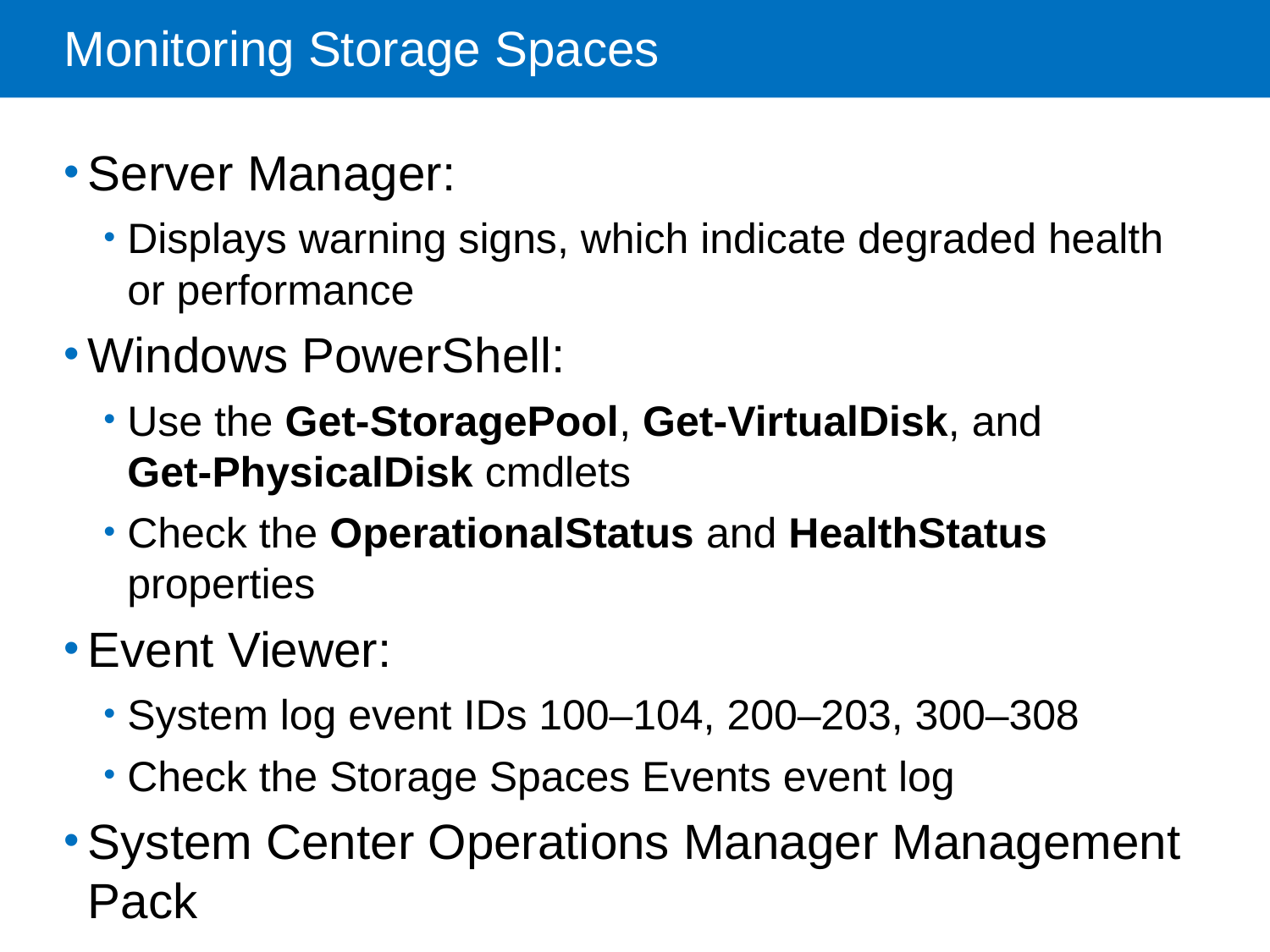

# Monitoring Storage Spaces
Server Manager:
Displays warning signs, which indicate degraded health or performance
Windows PowerShell:
Use the Get-StoragePool, Get-VirtualDisk, and
Get-PhysicalDisk cmdlets
Check the OperationalStatus and HealthStatus properties
Event Viewer:
System log event IDs 100–104, 200–203, 300–308
Check the Storage Spaces Events event log
System Center Operations Manager Management Pack